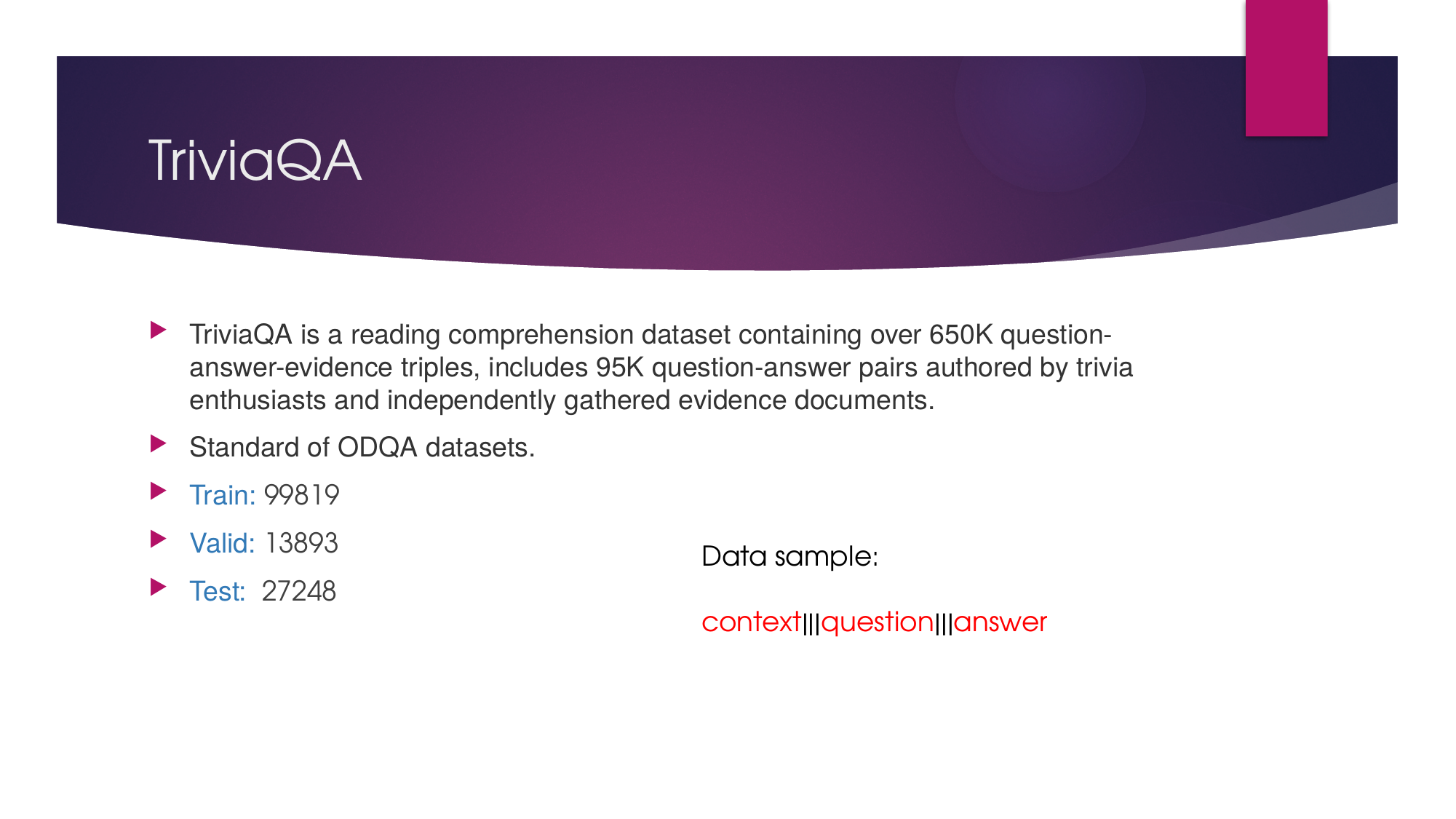

# TriviaQA
TriviaQA is a reading comprehension dataset containing over 650K question-answer-evidence triples, includes 95K question-answer pairs authored by trivia enthusiasts and independently gathered evidence documents.
Standard of ODQA datasets.
Train: 99819
Valid: 13893
Test:  27248
Data sample:
context|||question|||answer